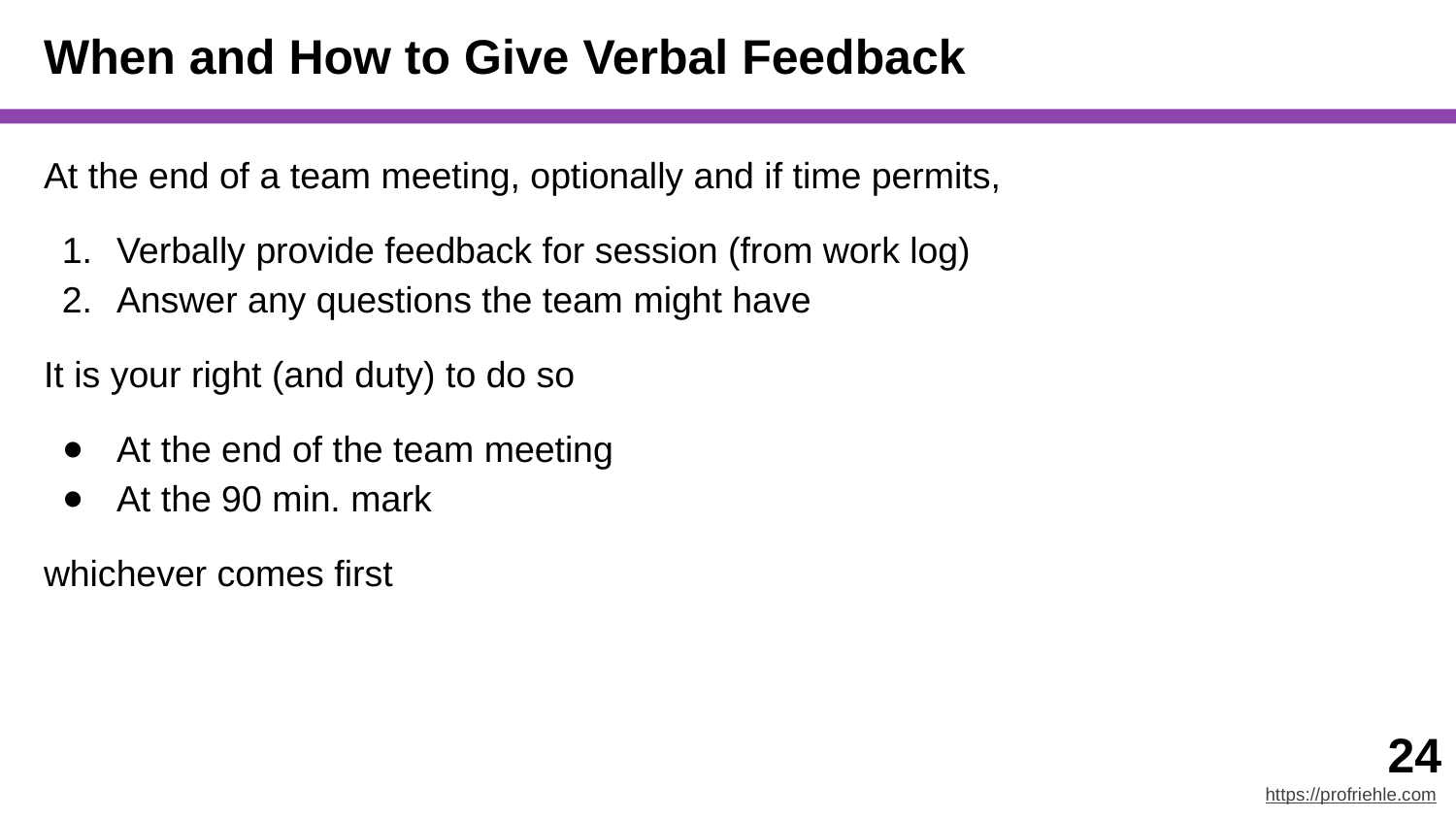

# When and How to Give Verbal Feedback
At the end of a team meeting, optionally and if time permits,
Verbally provide feedback for session (from work log)
Answer any questions the team might have
It is your right (and duty) to do so
At the end of the team meeting
At the 90 min. mark
whichever comes first
24
https://profriehle.com